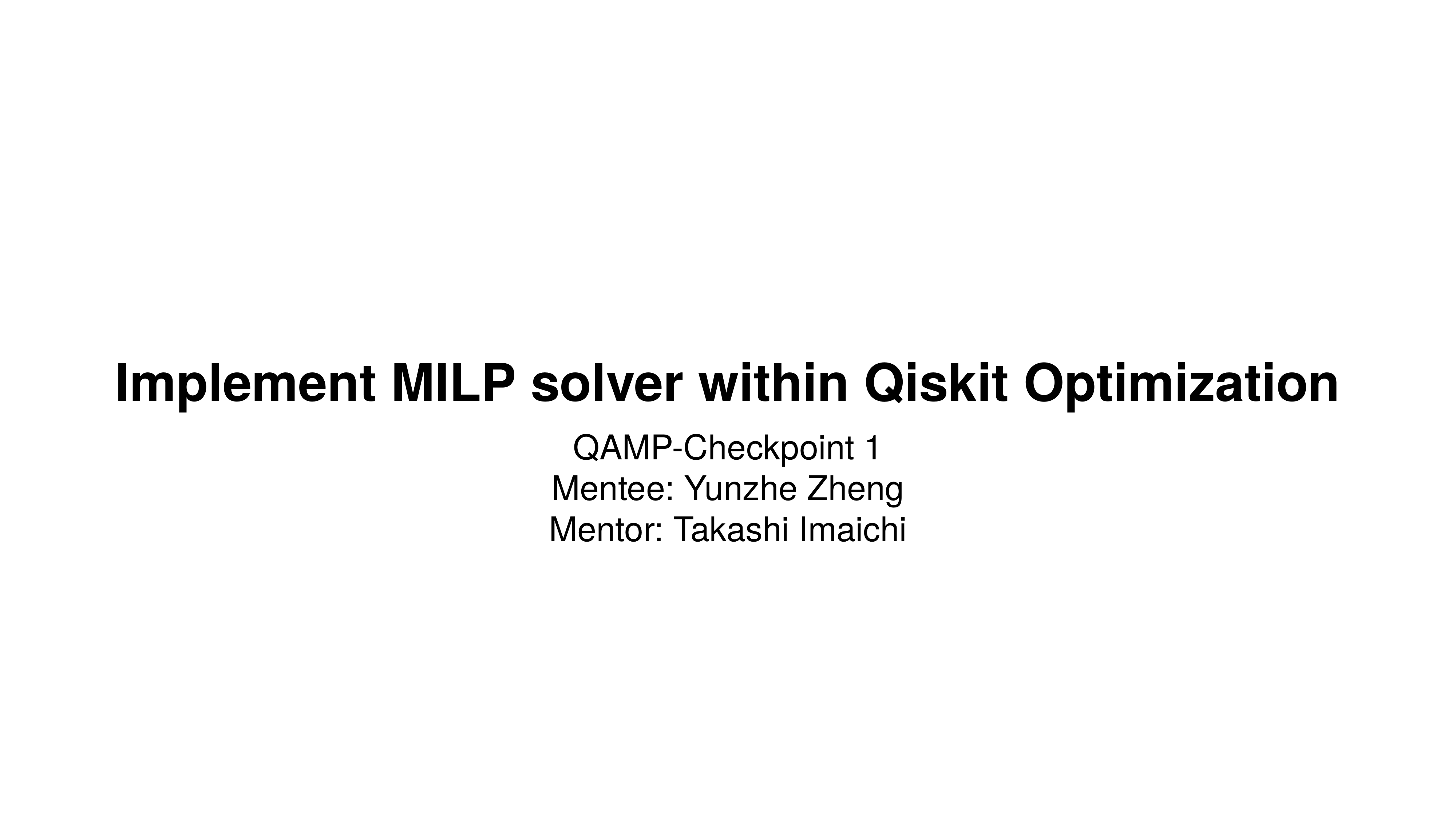

# Implement MILP solver within Qiskit Optimization
QAMP-Checkpoint 1
Mentee: Yunzhe Zheng
Mentor: Takashi Imaichi